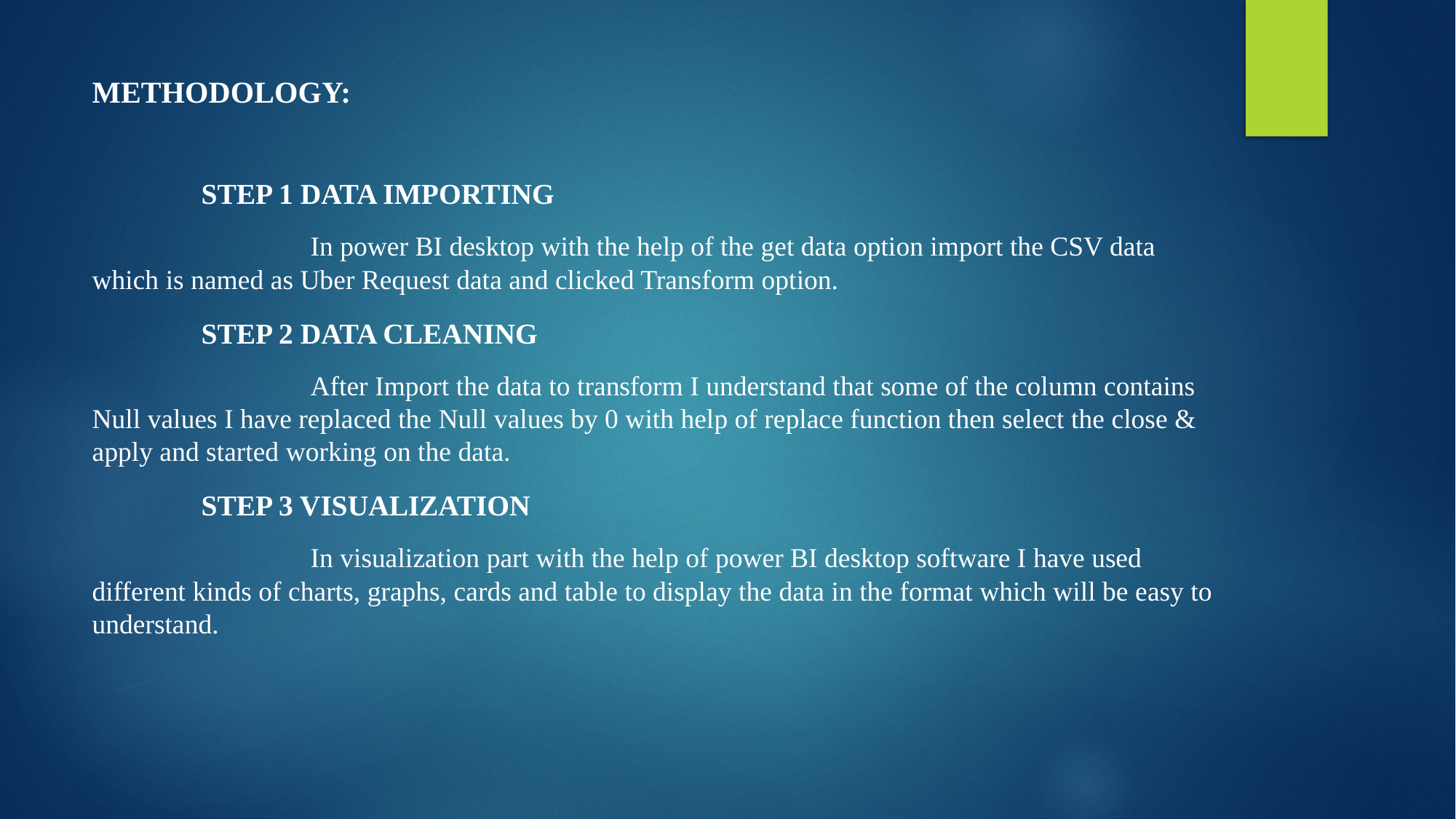

METHODOLOGY:

	STEP 1 DATA IMPORTING
		In power BI desktop with the help of the get data option import the CSV data which is named as Uber Request data and clicked Transform option.
	STEP 2 DATA CLEANING
		After Import the data to transform I understand that some of the column contains Null values I have replaced the Null values by 0 with help of replace function then select the close & apply and started working on the data.
	STEP 3 VISUALIZATION
		In visualization part with the help of power BI desktop software I have used different kinds of charts, graphs, cards and table to display the data in the format which will be easy to understand.